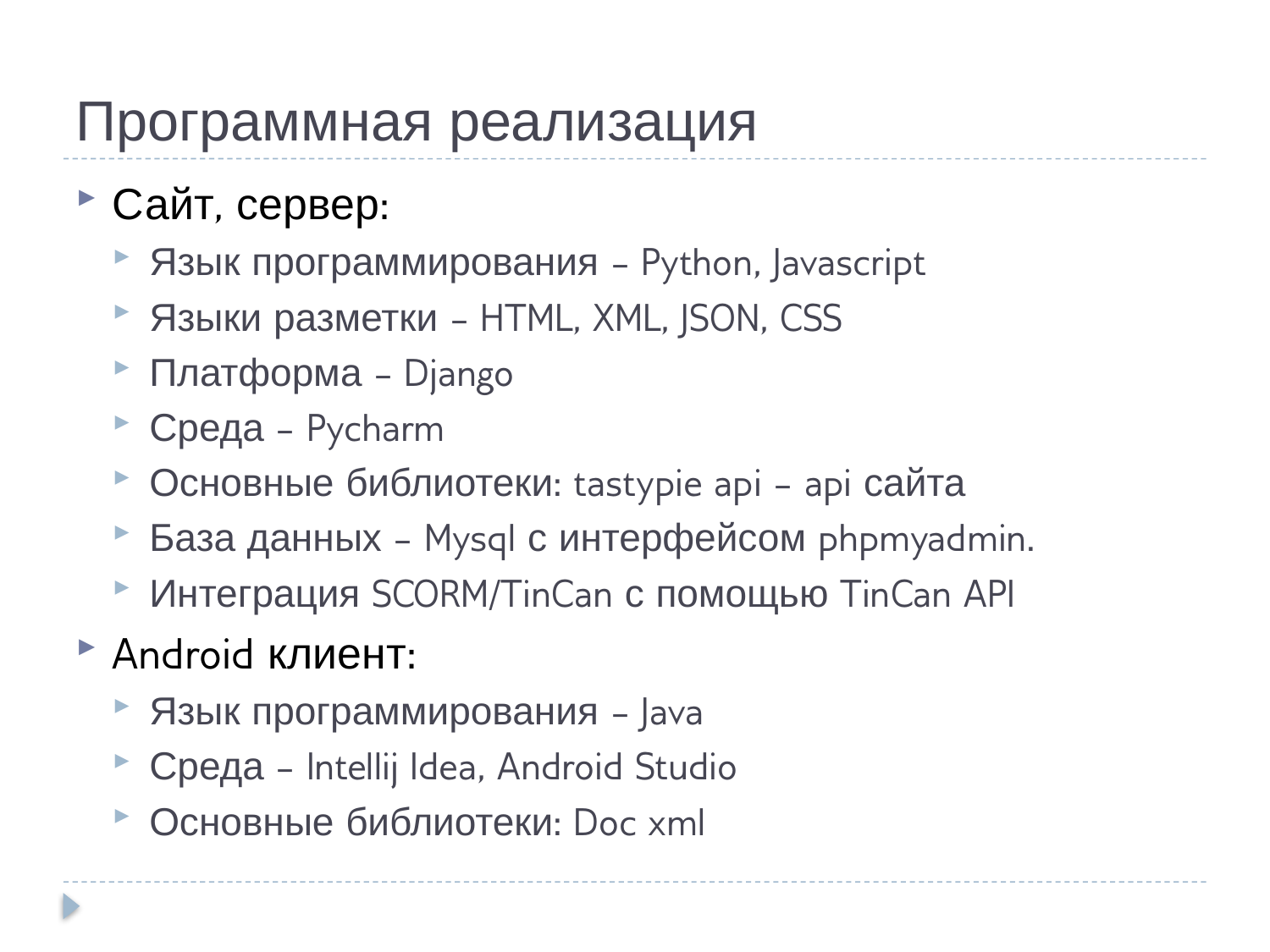

# Программная реализация
Сайт, сервер:
Язык программирования – Python, Javascript
Языки разметки – HTML, XML, JSON, CSS
Платформа – Django
Среда – Pycharm
Основные библиотеки: tastypie api – api сайта
База данных – Mysql с интерфейсом phpmyadmin.
Интеграция SCORM/TinCan с помощью TinCan API
Android клиент:
Язык программирования – Java
Среда – Intellij Idea, Android Studio
Основные библиотеки: Doc xml